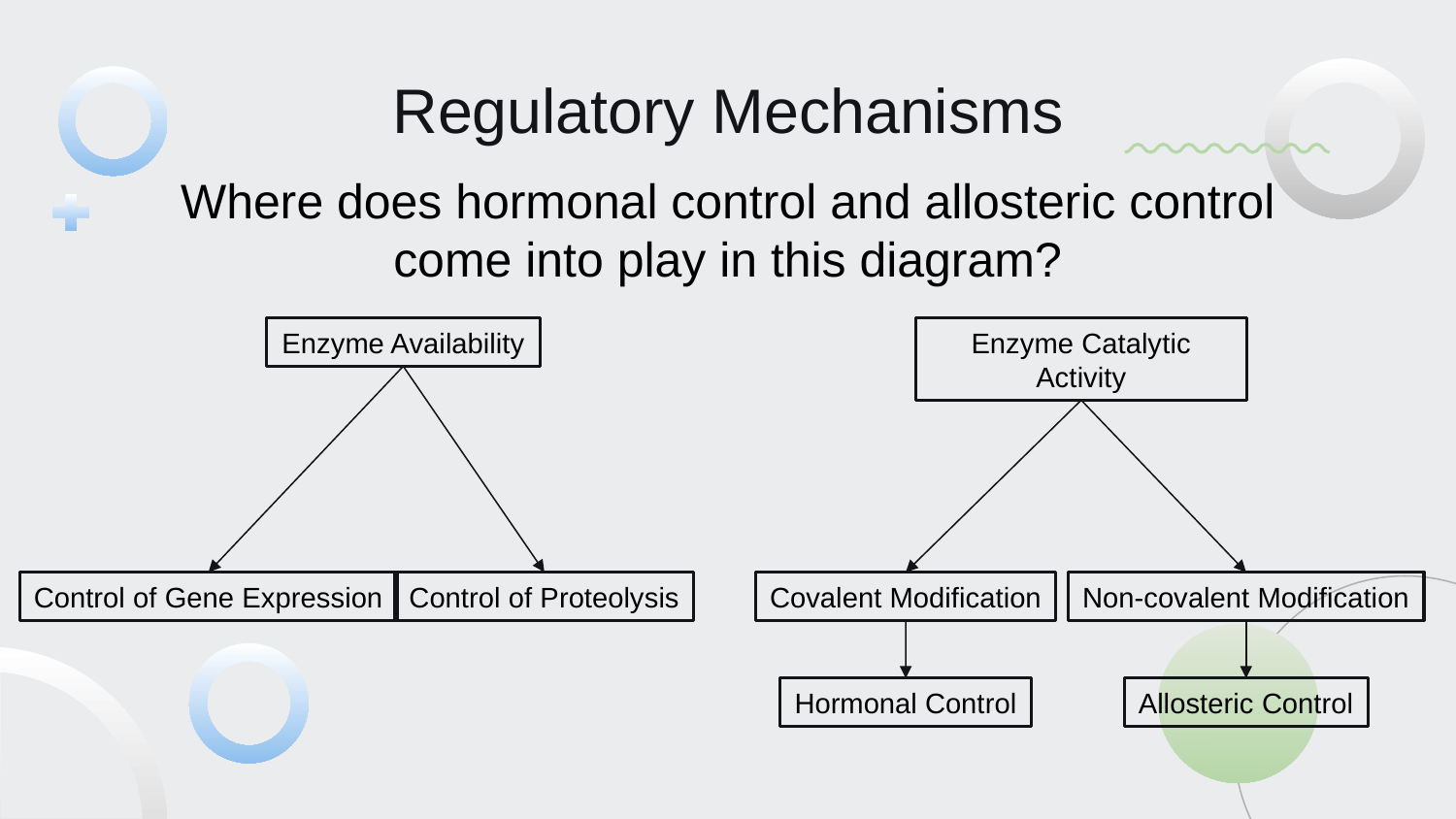

# Regulatory Mechanisms
Where does hormonal control and allosteric control come into play in this diagram?
Enzyme Catalytic Activity
Enzyme Availability
Control of Gene Expression
Control of Proteolysis
Covalent Modification
Non-covalent Modification
Allosteric Control
Hormonal Control